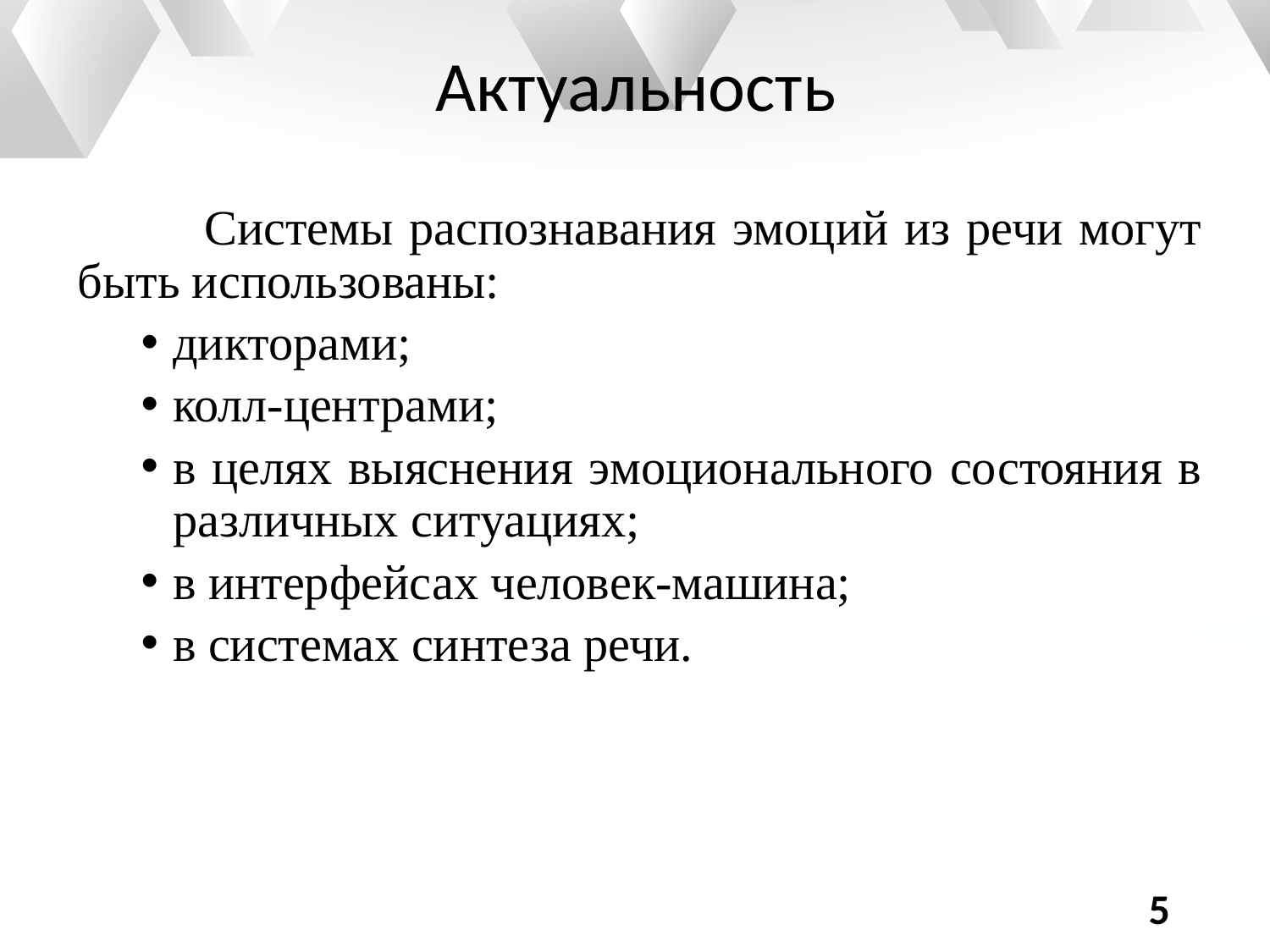

# Актуальность
	Системы распознавания эмоций из речи могут быть использованы:
дикторами;
колл-центрами;
в целях выяснения эмоционального состояния в различных ситуациях;
в интерфейсах человек-машина;
в системах синтеза речи.

5